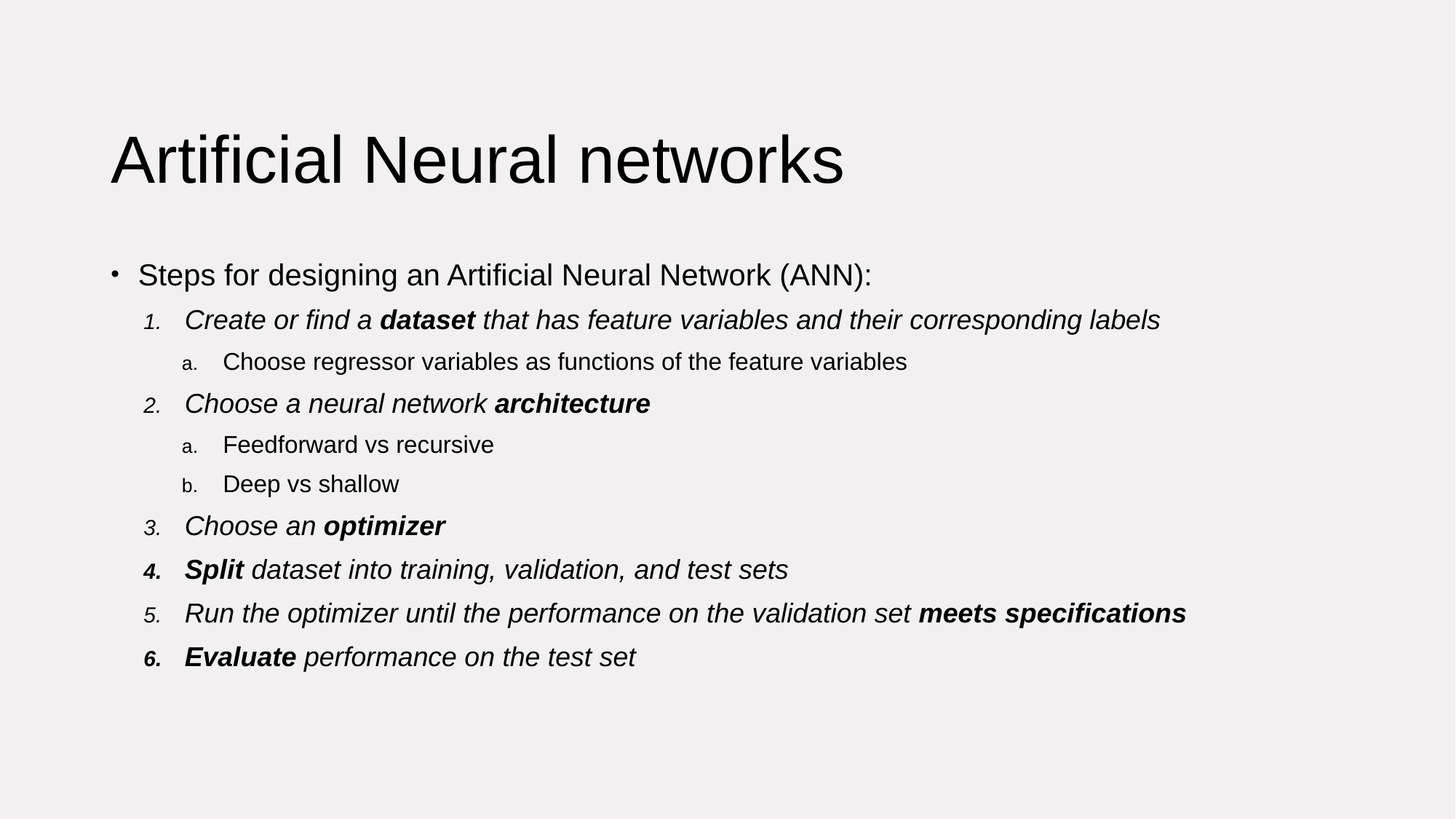

# Artificial Neural networks
Steps for designing an Artificial Neural Network (ANN):
Create or find a dataset that has feature variables and their corresponding labels
Choose regressor variables as functions of the feature variables
Choose a neural network architecture
Feedforward vs recursive
Deep vs shallow
Choose an optimizer
Split dataset into training, validation, and test sets
Run the optimizer until the performance on the validation set meets specifications
Evaluate performance on the test set
24